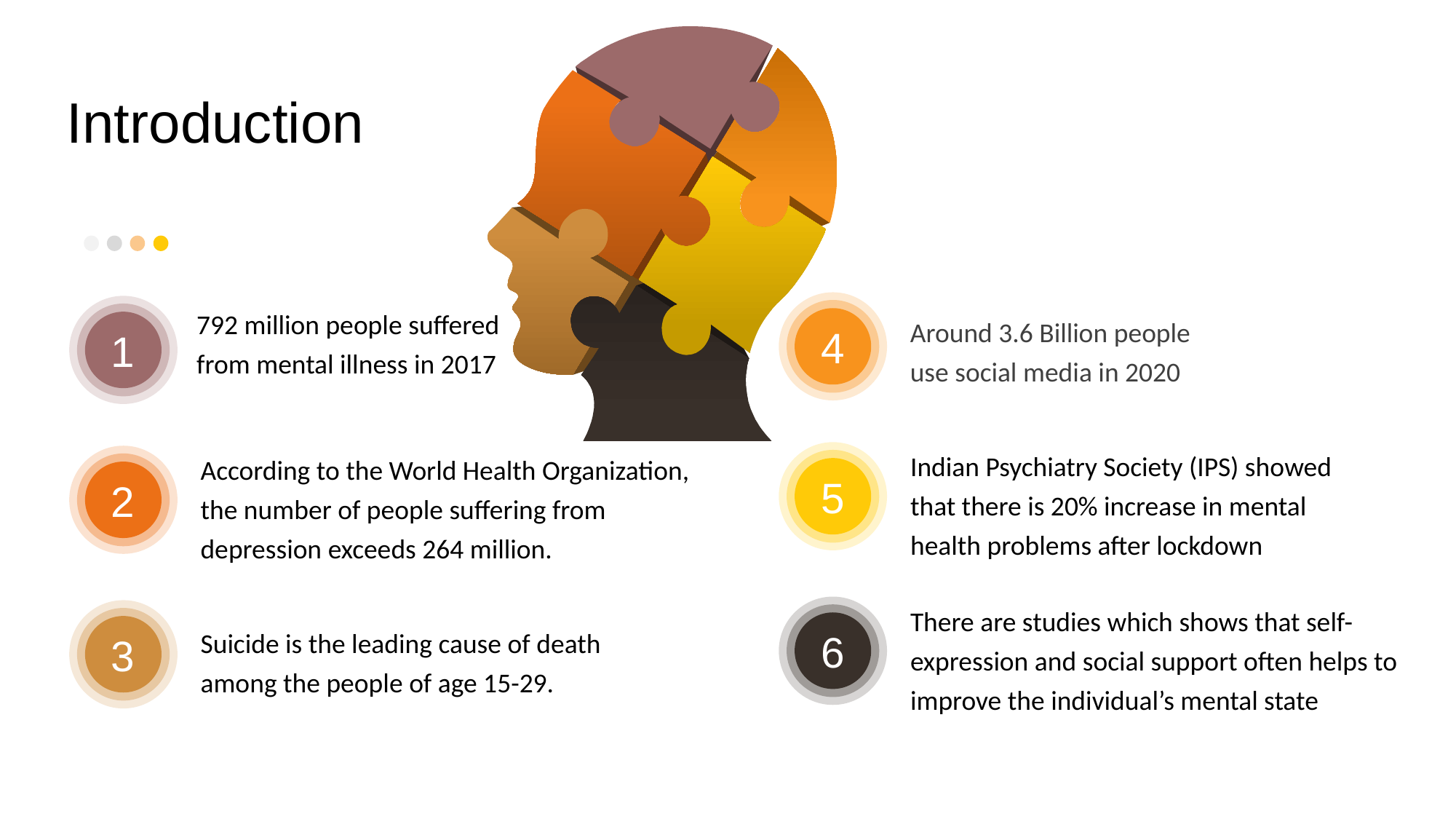

Introduction

4
792 million people suffered from mental illness in 2017

1
Around 3.6 Billion people use social media in 2020
Indian Psychiatry Society (IPS) showed that there is 20% increase in mental health problems after lockdown
According to the World Health Organization, the number of people suffering from depression exceeds 264 million.

5

2
There are studies which shows that self-expression and social support often helps to improve the individual’s mental state

6

3
Suicide is the leading cause of death among the people of age 15-29.